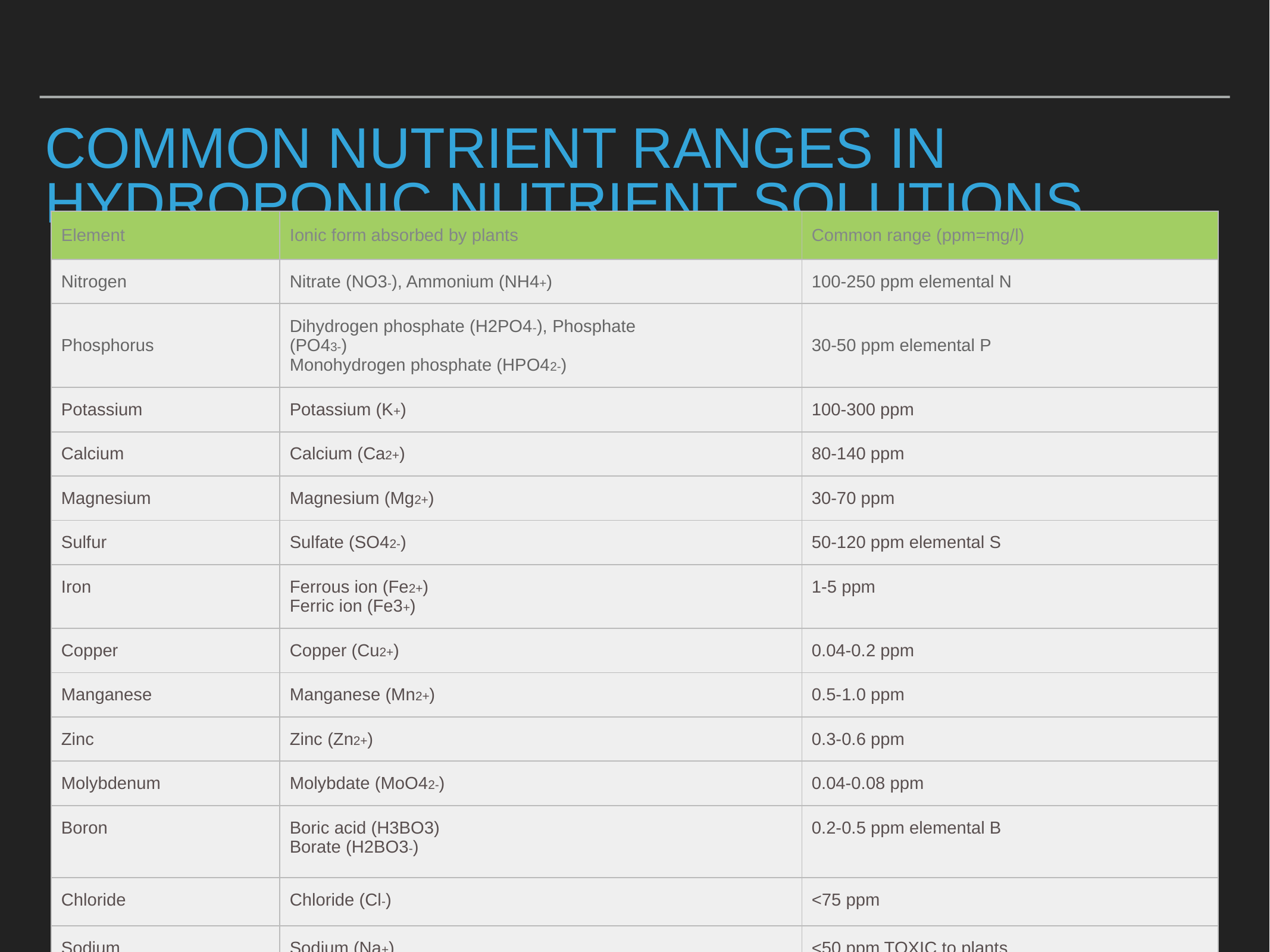

# Common nutrient ranges in hydroponic nutrient solutions
| Element | Ionic form absorbed by plants | Common range (ppm=mg/l) |
| --- | --- | --- |
| Nitrogen | Nitrate (NO3-), Ammonium (NH4+) | 100-250 ppm elemental N |
| Phosphorus | Dihydrogen phosphate (H2PO4-), Phosphate (PO43-) Monohydrogen phosphate (HPO42-) | 30-50 ppm elemental P |
| Potassium | Potassium (K+) | 100-300 ppm |
| Calcium | Calcium (Ca2+) | 80-140 ppm |
| Magnesium | Magnesium (Mg2+) | 30-70 ppm |
| Sulfur | Sulfate (SO42-) | 50-120 ppm elemental S |
| Iron | Ferrous ion (Fe2+) Ferric ion (Fe3+) | 1-5 ppm |
| Copper | Copper (Cu2+) | 0.04-0.2 ppm |
| Manganese | Manganese (Mn2+) | 0.5-1.0 ppm |
| Zinc | Zinc (Zn2+) | 0.3-0.6 ppm |
| Molybdenum | Molybdate (MoO42-) | 0.04-0.08 ppm |
| Boron | Boric acid (H3BO3) Borate (H2BO3-) | 0.2-0.5 ppm elemental B |
| Chloride | Chloride (Cl-) | <75 ppm |
| Sodium | Sodium (Na+) | <50 ppm TOXIC to plants |